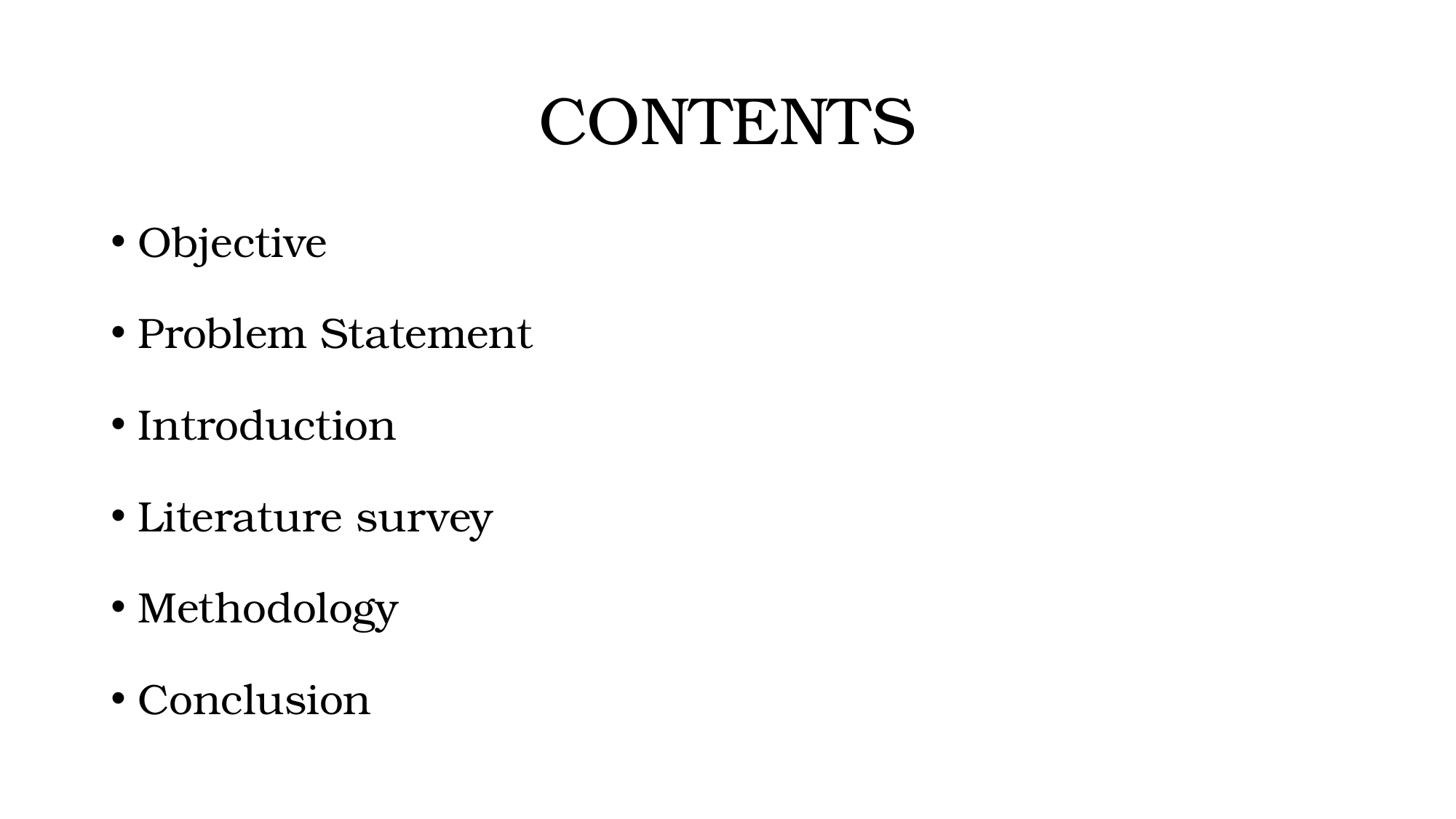

# CONTENTS
Objective
Problem Statement
Introduction
Literature survey
Methodology
Conclusion